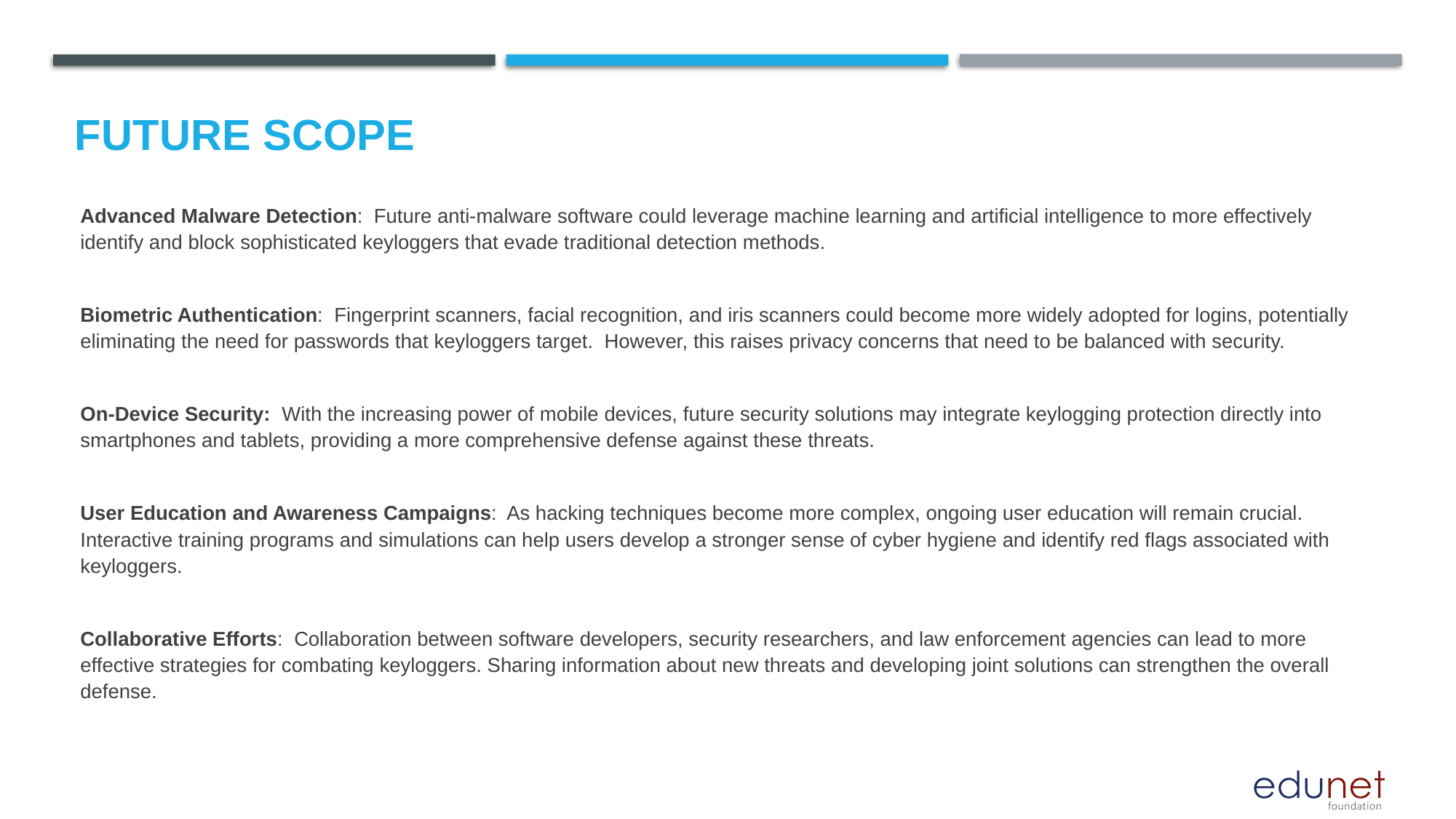

Future scope

Advanced Malware Detection:  Future anti-malware software could leverage machine learning and artificial intelligence to more effectively identify and block sophisticated keyloggers that evade traditional detection methods.

Biometric Authentication:  Fingerprint scanners, facial recognition, and iris scanners could become more widely adopted for logins, potentially eliminating the need for passwords that keyloggers target.  However, this raises privacy concerns that need to be balanced with security.

On-Device Security:  With the increasing power of mobile devices, future security solutions may integrate keylogging protection directly into smartphones and tablets, providing a more comprehensive defense against these threats.

User Education and Awareness Campaigns:  As hacking techniques become more complex, ongoing user education will remain crucial.  Interactive training programs and simulations can help users develop a stronger sense of cyber hygiene and identify red flags associated with keyloggers.

Collaborative Efforts:  Collaboration between software developers, security researchers, and law enforcement agencies can lead to more effective strategies for combating keyloggers. Sharing information about new threats and developing joint solutions can strengthen the overall defense.